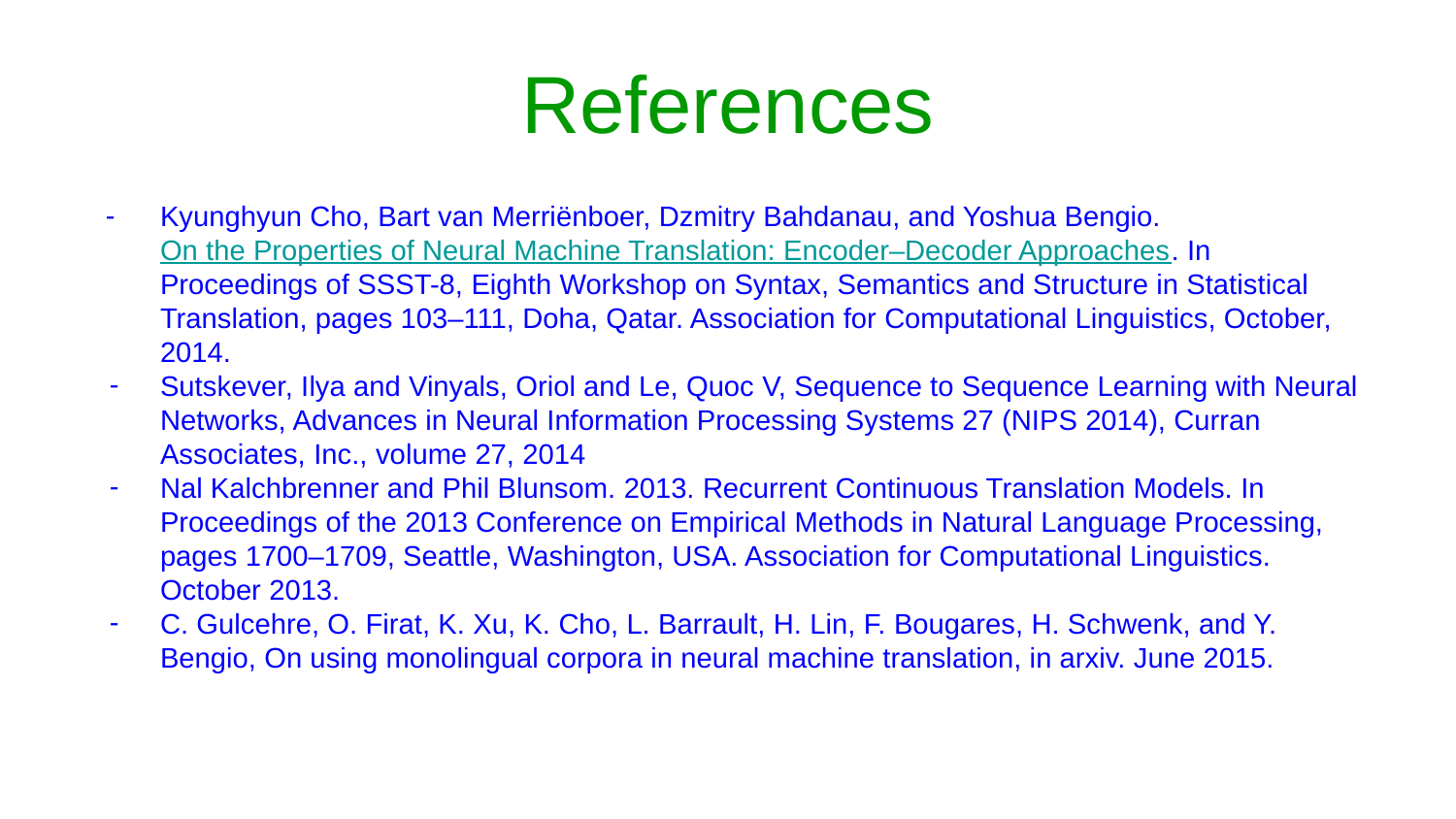

# References
Kyunghyun Cho, Bart van Merriënboer, Dzmitry Bahdanau, and Yoshua Bengio. On the Properties of Neural Machine Translation: Encoder–Decoder Approaches. In Proceedings of SSST-8, Eighth Workshop on Syntax, Semantics and Structure in Statistical Translation, pages 103–111, Doha, Qatar. Association for Computational Linguistics, October, 2014.
Sutskever, Ilya and Vinyals, Oriol and Le, Quoc V, Sequence to Sequence Learning with Neural Networks, Advances in Neural Information Processing Systems 27 (NIPS 2014), Curran Associates, Inc., volume 27, 2014
Nal Kalchbrenner and Phil Blunsom. 2013. Recurrent Continuous Translation Models. In Proceedings of the 2013 Conference on Empirical Methods in Natural Language Processing, pages 1700–1709, Seattle, Washington, USA. Association for Computational Linguistics. October 2013.
C. Gulcehre, O. Firat, K. Xu, K. Cho, L. Barrault, H. Lin, F. Bougares, H. Schwenk, and Y. Bengio, On using monolingual corpora in neural machine translation, in arxiv. June 2015.